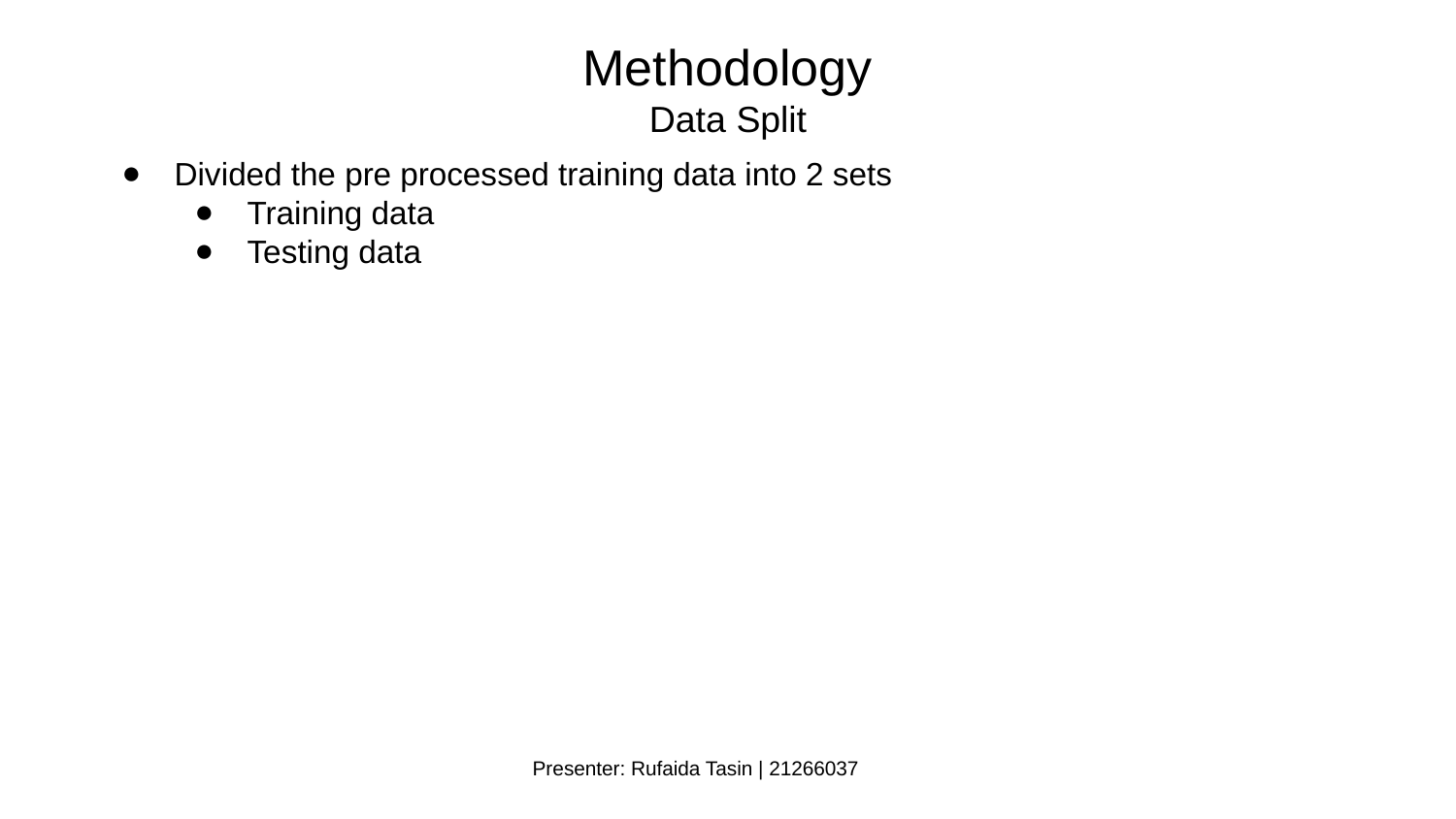

Methodology
Data Split

Divided the pre processed training data into 2 sets
Training data
Testing data

Presenter: Rufaida Tasin | 21266037